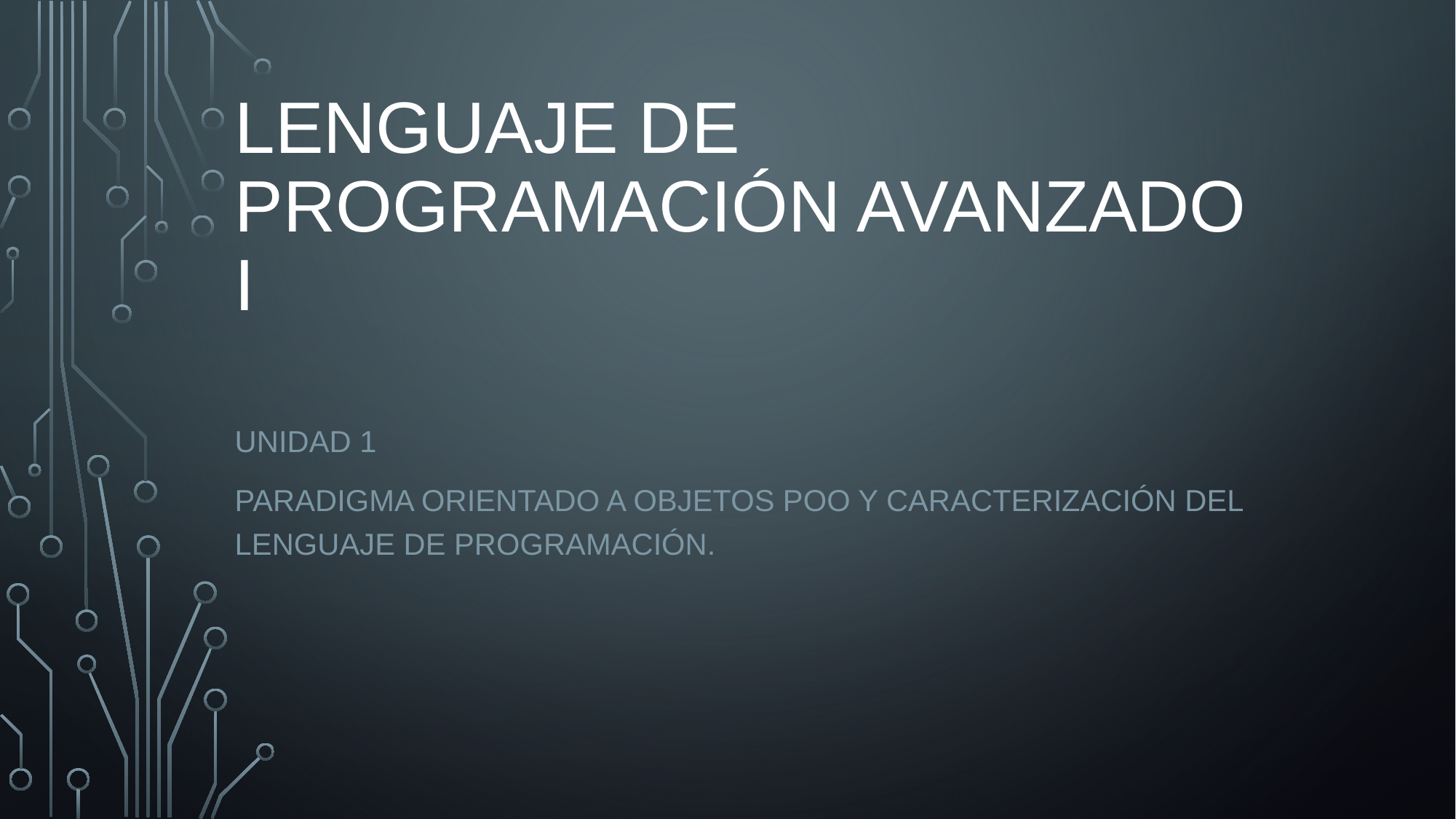

# Lenguaje de Programación Avanzado I
Unidad 1
PARADIGMA ORIENTADO A OBJETOS POO Y CARACTERIZACIÓN DEL LENGUAJE DE PROGRAMACIÓN.